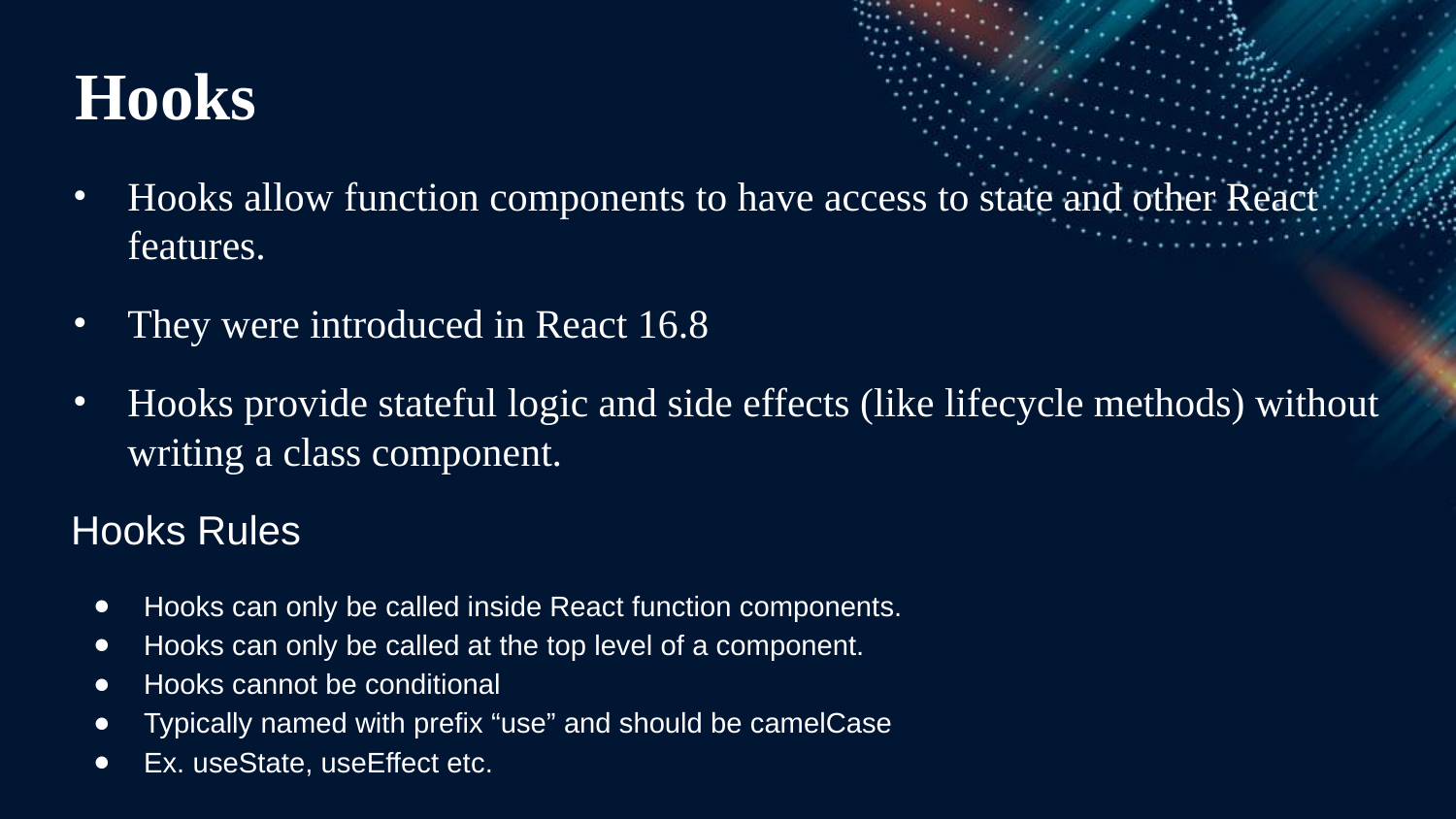

Hooks
Hooks allow function components to have access to state and other React features.
They were introduced in React 16.8
Hooks provide stateful logic and side effects (like lifecycle methods) without writing a class component.
Hooks Rules
Hooks can only be called inside React function components.
Hooks can only be called at the top level of a component.
Hooks cannot be conditional
Typically named with prefix “use” and should be camelCase
Ex. useState, useEffect etc.